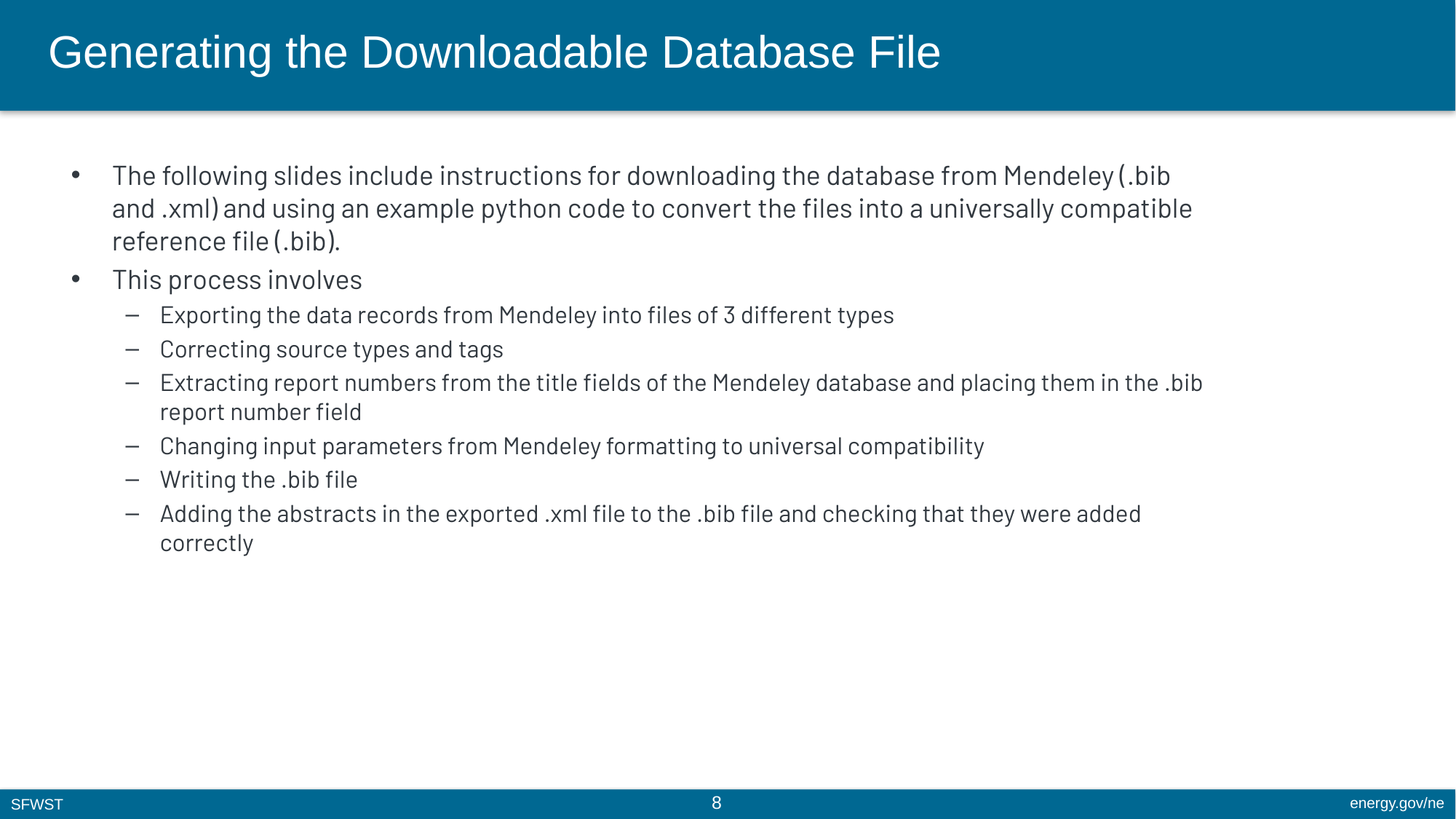

Generating the Downloadable Database File
The following slides include instructions for downloading the database from Mendeley (.bib and .xml) and using an example python code to convert the files into a universally compatible reference file (.bib).
This process involves
Exporting the data records from Mendeley into files of 3 different types
Correcting source types and tags
Extracting report numbers from the title fields of the Mendeley database and placing them in the .bib report number field
Changing input parameters from Mendeley formatting to universal compatibility
Writing the .bib file
Adding the abstracts in the exported .xml file to the .bib file and checking that they were added correctly